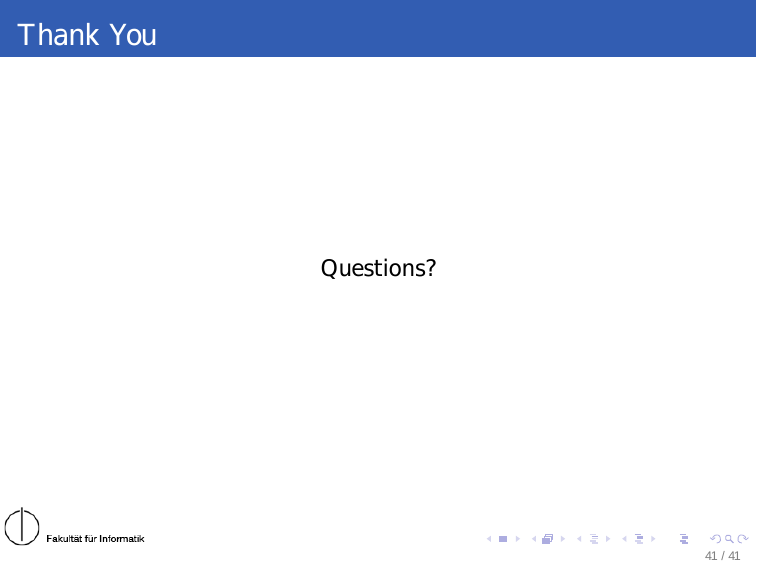

# Thank You
Questions?
41 / 41